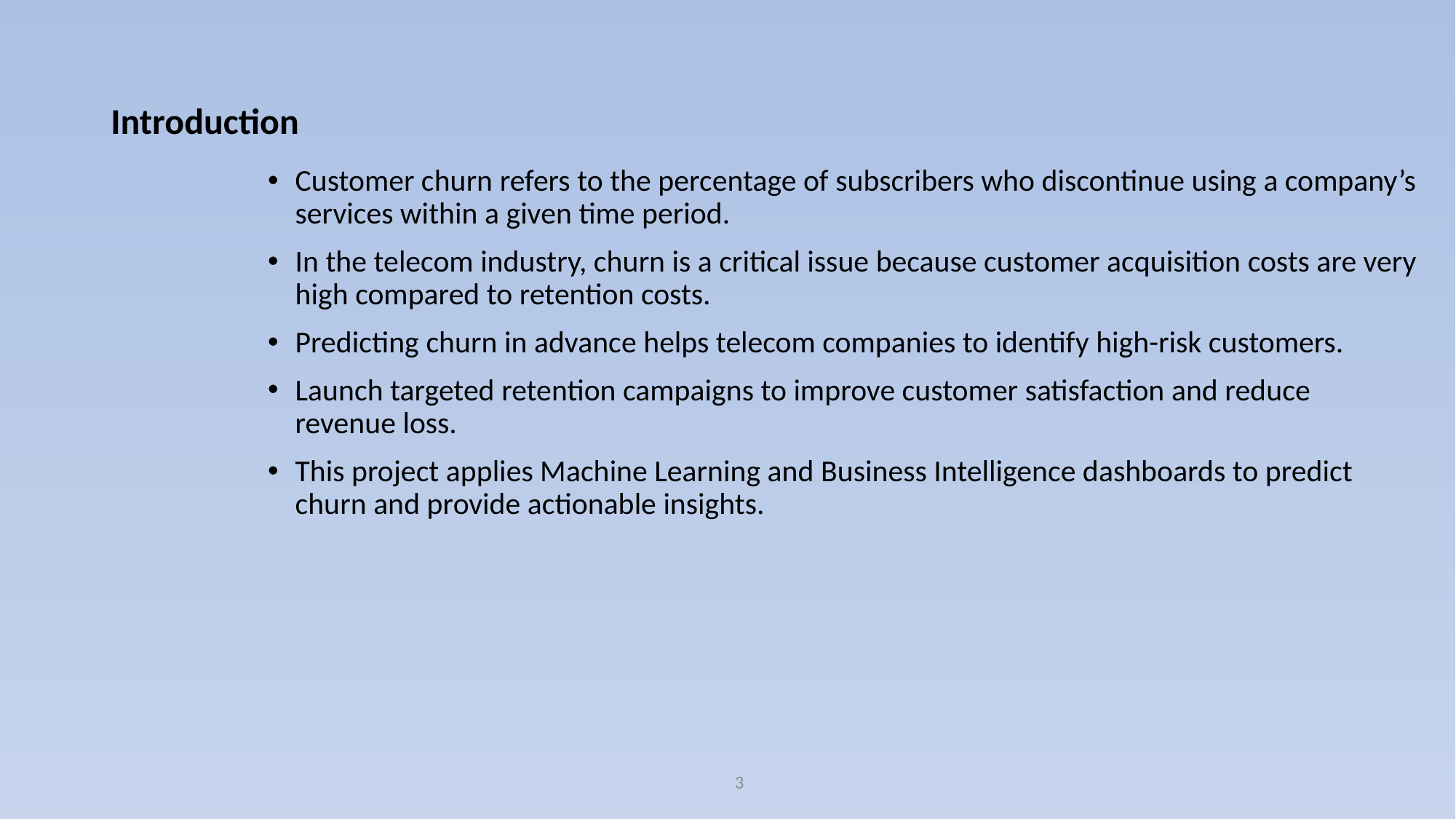

# Introduction
Customer churn refers to the percentage of subscribers who discontinue using a company’s services within a given time period.
In the telecom industry, churn is a critical issue because customer acquisition costs are very high compared to retention costs.
Predicting churn in advance helps telecom companies to identify high-risk customers.
Launch targeted retention campaigns to improve customer satisfaction and reduce revenue loss.
This project applies Machine Learning and Business Intelligence dashboards to predict churn and provide actionable insights.
3